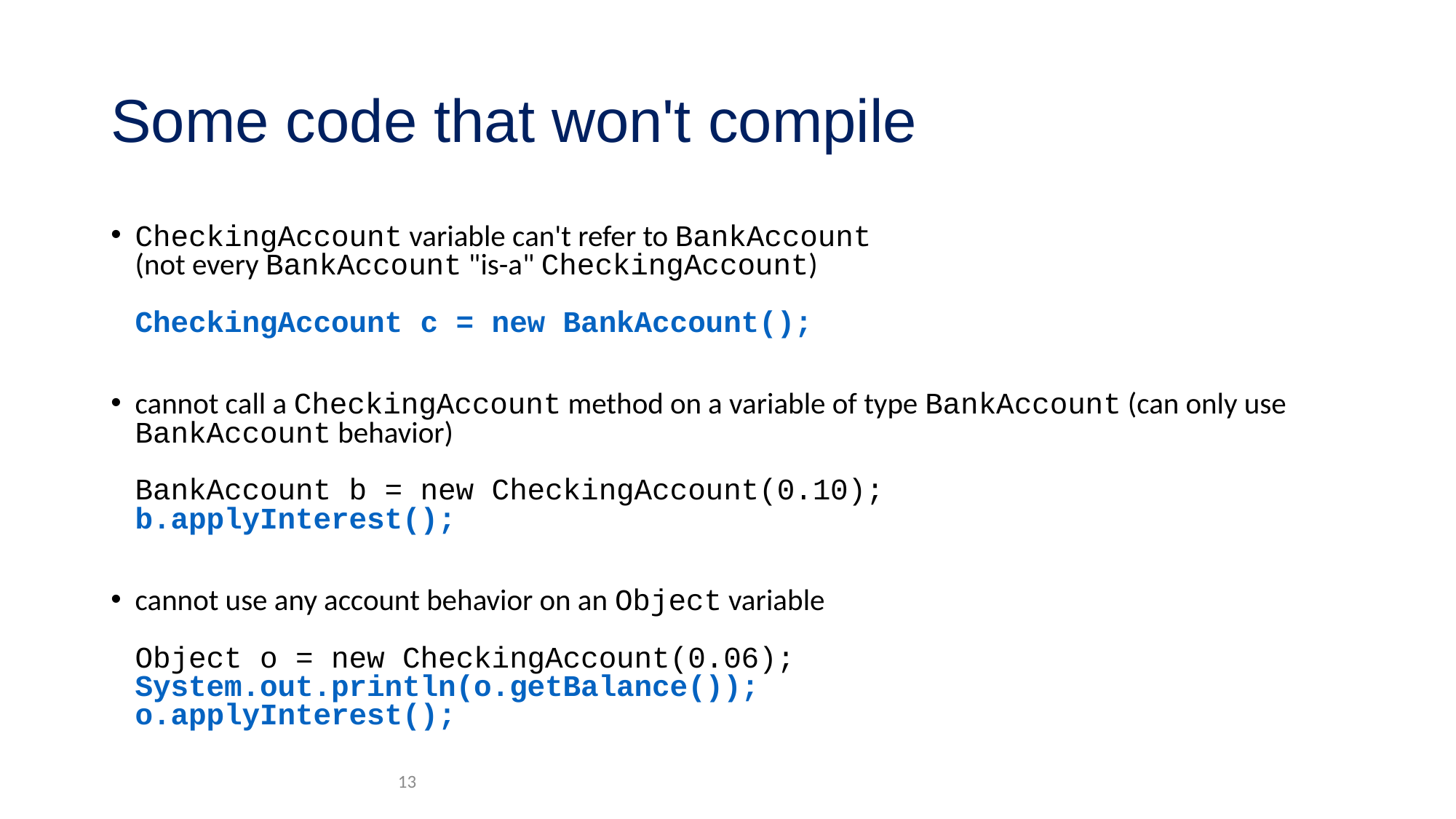

# Some code that won't compile
CheckingAccount variable can't refer to BankAccount
(not every BankAccount "is-a" CheckingAccount)
CheckingAccount c = new BankAccount();

cannot call a CheckingAccount method on a variable of type BankAccount (can only use BankAccount behavior)
BankAccount b = new CheckingAccount(0.10);
b.applyInterest();

cannot use any account behavior on an Object variable
Object o = new CheckingAccount(0.06);
System.out.println(o.getBalance());
o.applyInterest();
13